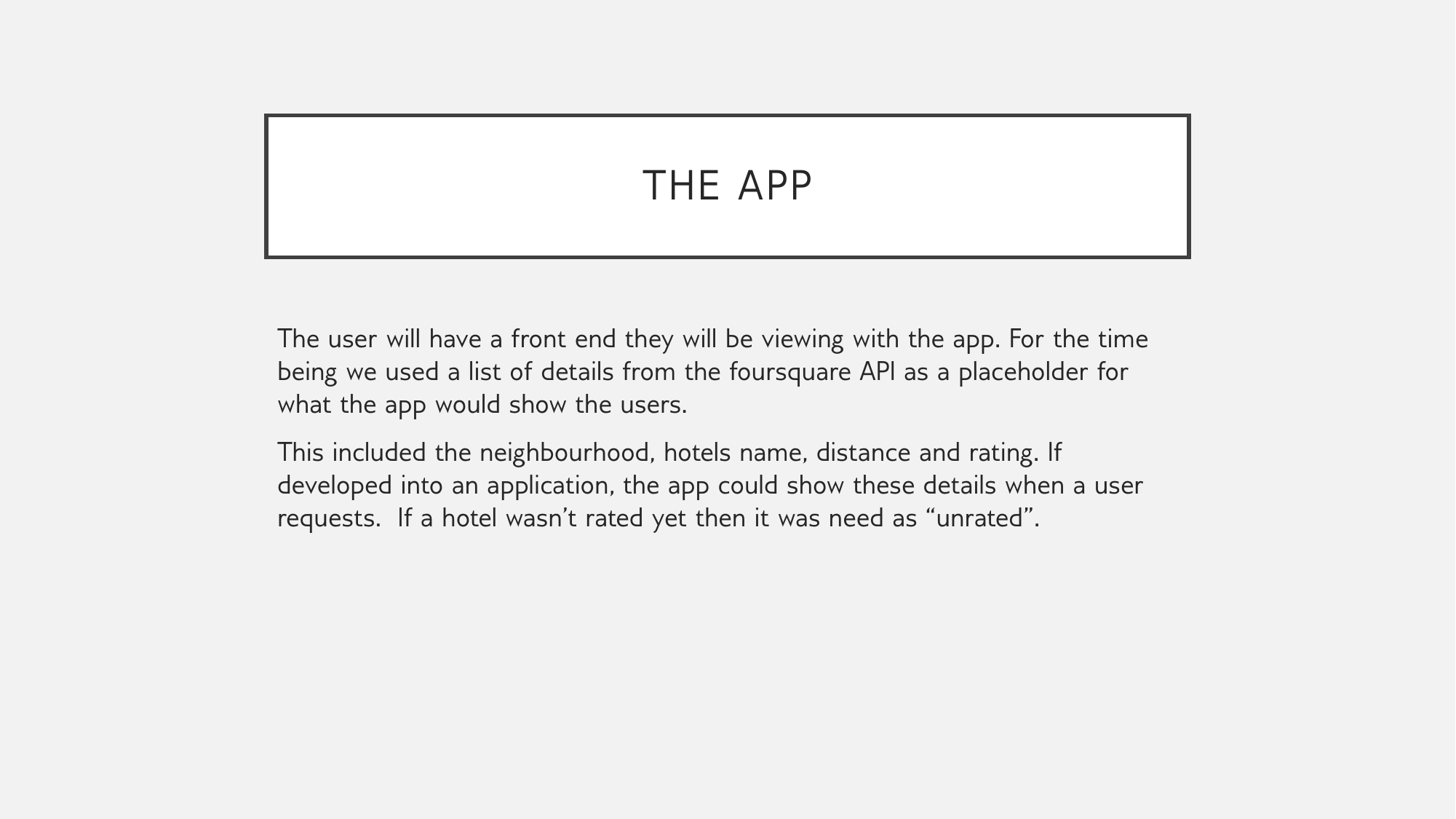

# The APP
The user will have a front end they will be viewing with the app. For the time being we used a list of details from the foursquare API as a placeholder for what the app would show the users.
This included the neighbourhood, hotels name, distance and rating. If developed into an application, the app could show these details when a user requests.  If a hotel wasn’t rated yet then it was need as “unrated”.